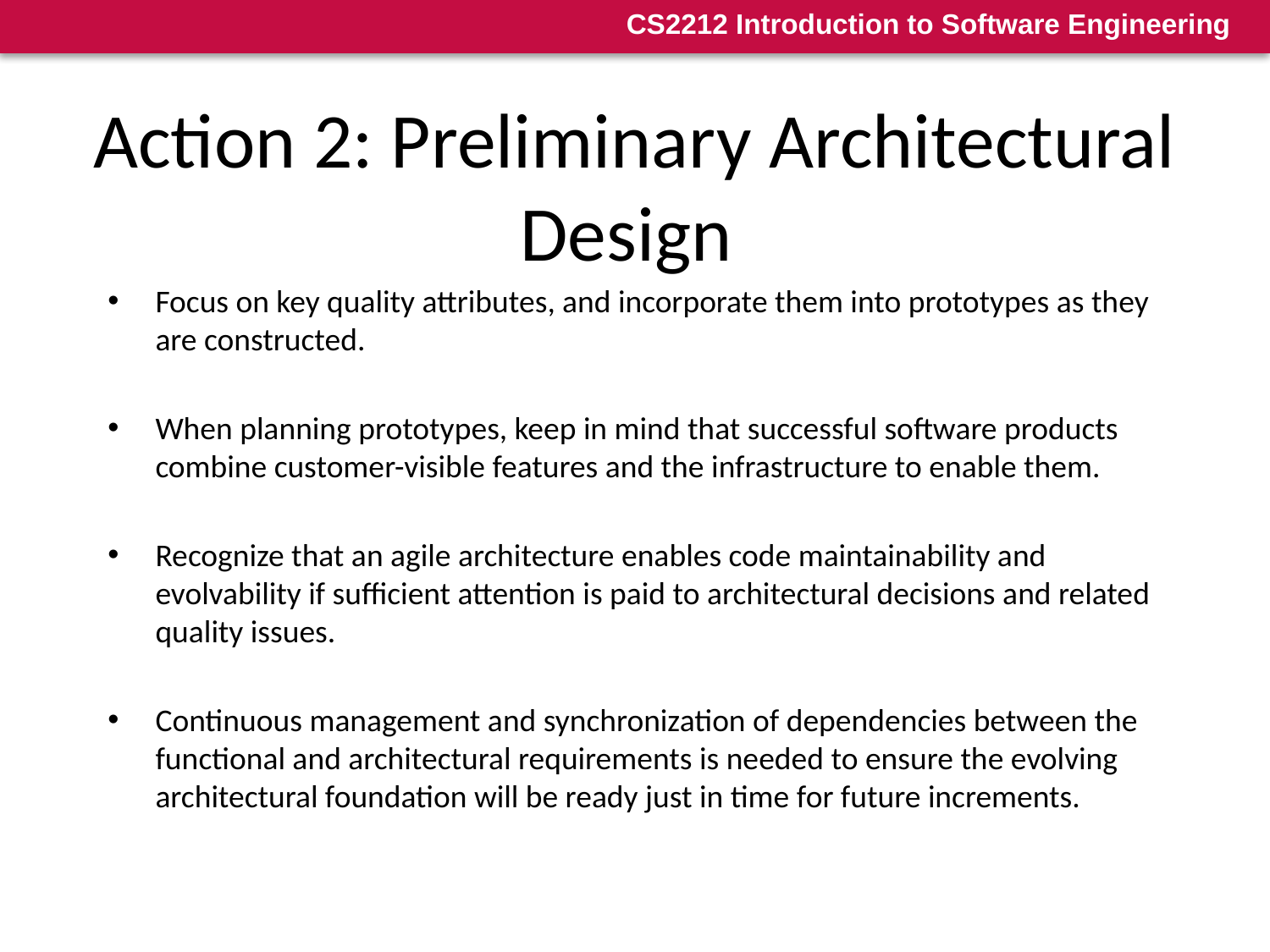

# Action 2: Preliminary Architectural Design
Focus on key quality attributes, and incorporate them into prototypes as they are constructed.

When planning prototypes, keep in mind that successful software products combine customer-visible features and the infrastructure to enable them.

Recognize that an agile architecture enables code maintainability and evolvability if sufficient attention is paid to architectural decisions and related quality issues.

Continuous management and synchronization of dependencies between the functional and architectural requirements is needed to ensure the evolving architectural foundation will be ready just in time for future increments.